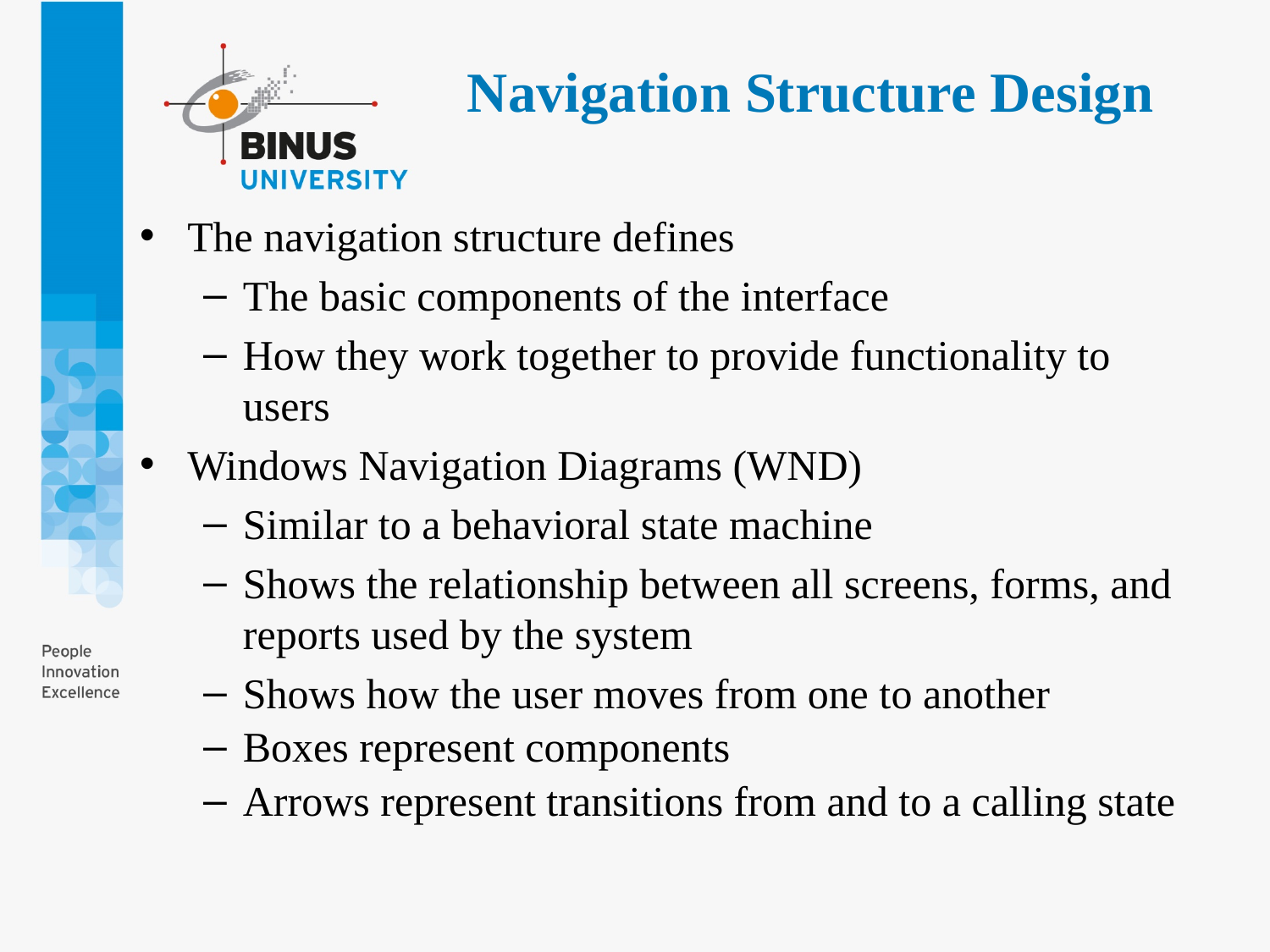

# Navigation Structure Design
The navigation structure defines
The basic components of the interface
How they work together to provide functionality to users
Windows Navigation Diagrams (WND)
Similar to a behavioral state machine
Shows the relationship between all screens, forms, and reports used by the system
Shows how the user moves from one to another
Boxes represent components
Arrows represent transitions from and to a calling state